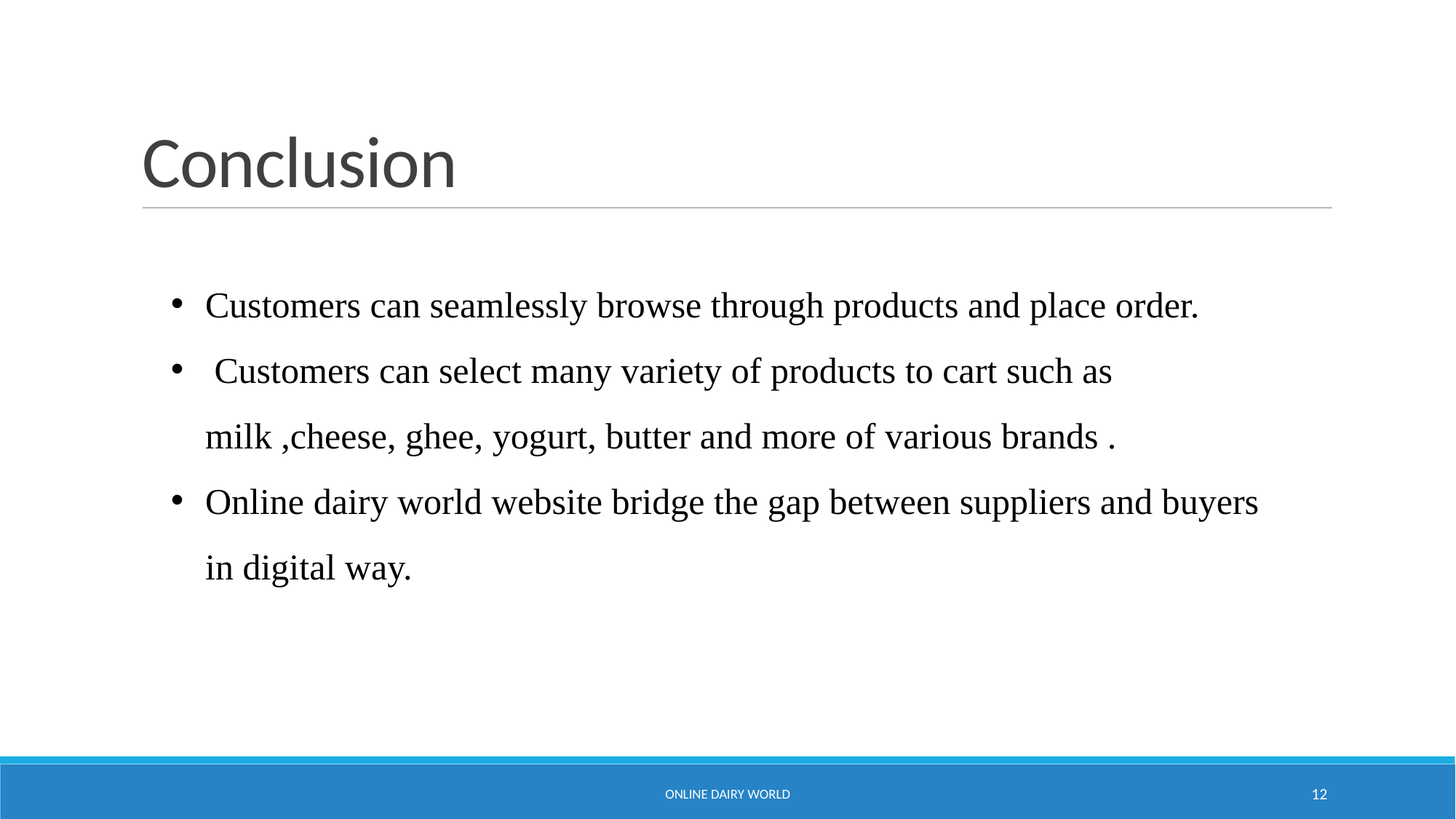

# Conclusion
Customers can seamlessly browse through products and place order.
 Customers can select many variety of products to cart such as milk ,cheese, ghee, yogurt, butter and more of various brands .
Online dairy world website bridge the gap between suppliers and buyers in digital way.
online Dairy world
12